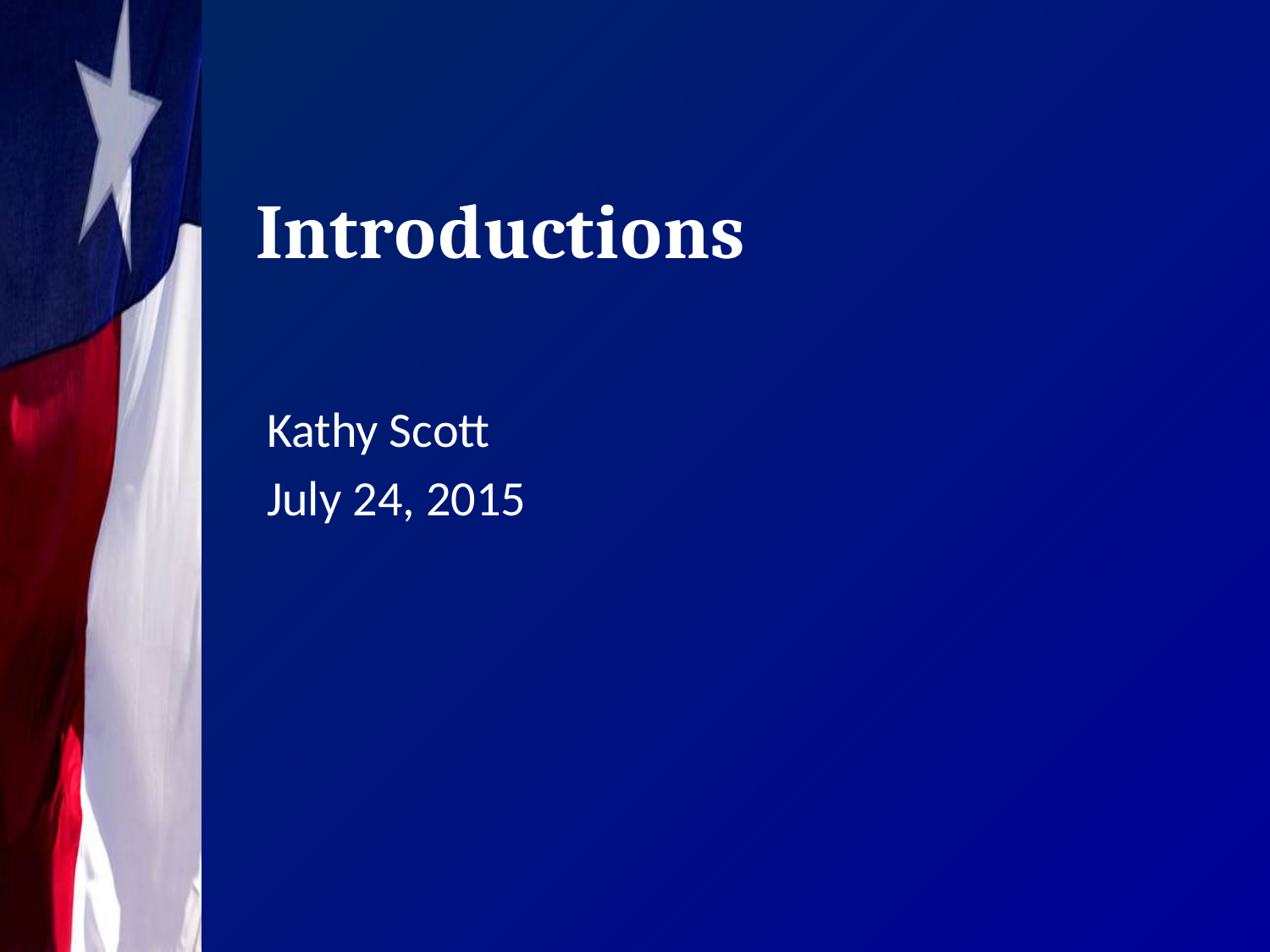

# Introductions
Kathy Scott
July 24, 2015